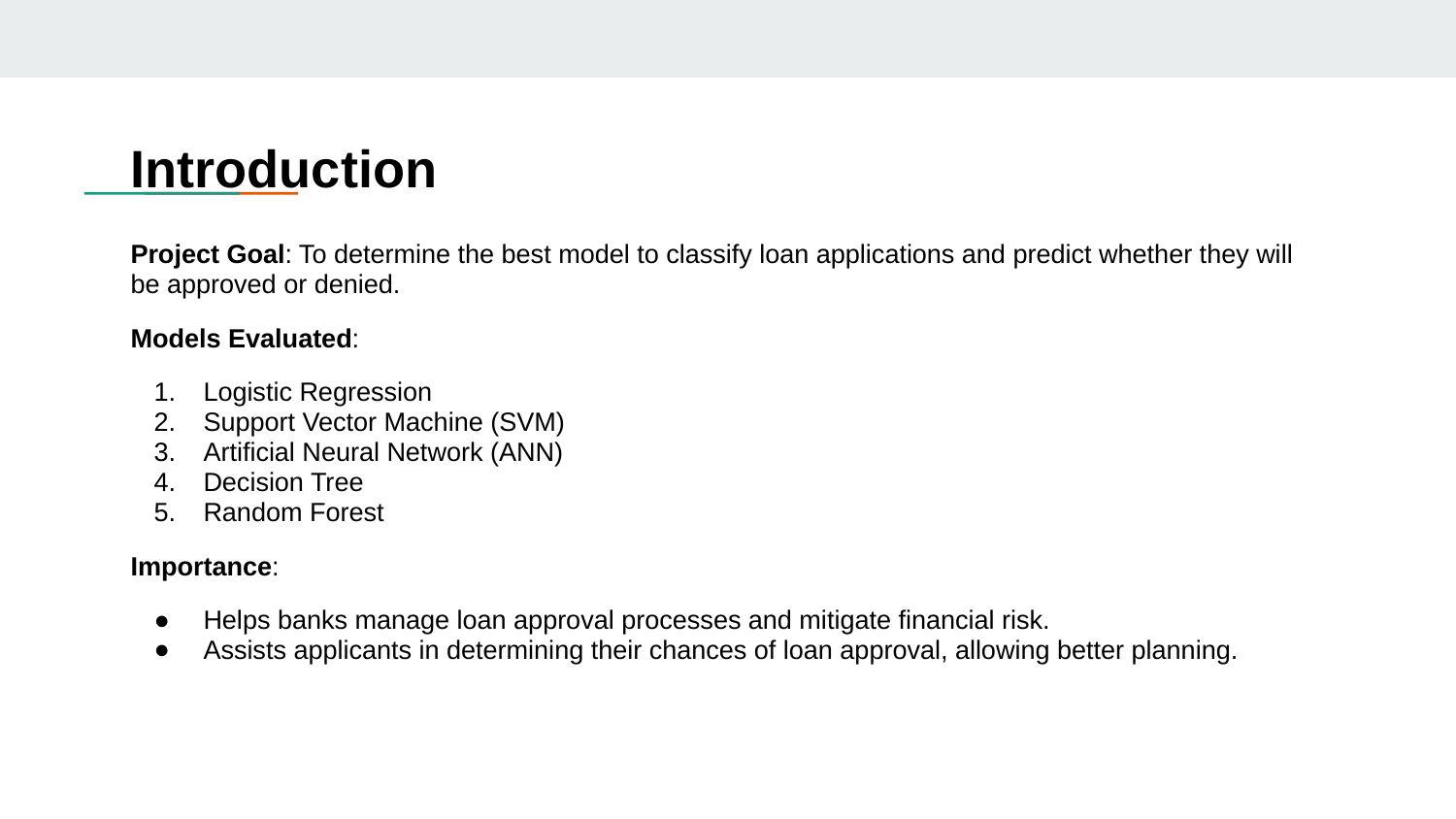

# Introduction
Project Goal: To determine the best model to classify loan applications and predict whether they will be approved or denied.
Models Evaluated:
Logistic Regression
Support Vector Machine (SVM)
Artificial Neural Network (ANN)
Decision Tree
Random Forest
Importance:
Helps banks manage loan approval processes and mitigate financial risk.
Assists applicants in determining their chances of loan approval, allowing better planning.